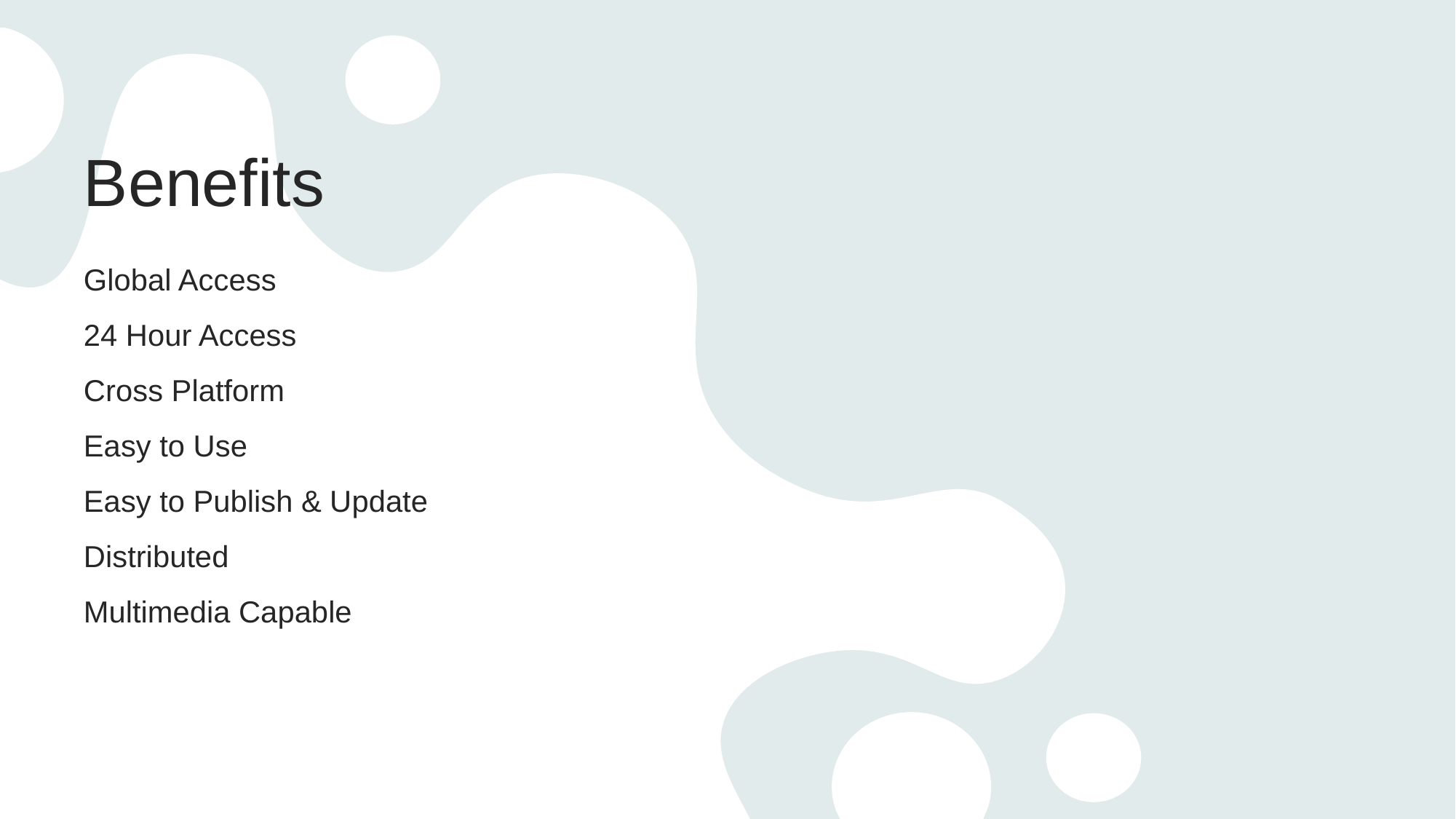

# Benefits
Global Access
24 Hour Access
Cross Platform
Easy to Use
Easy to Publish & Update
Distributed
Multimedia Capable